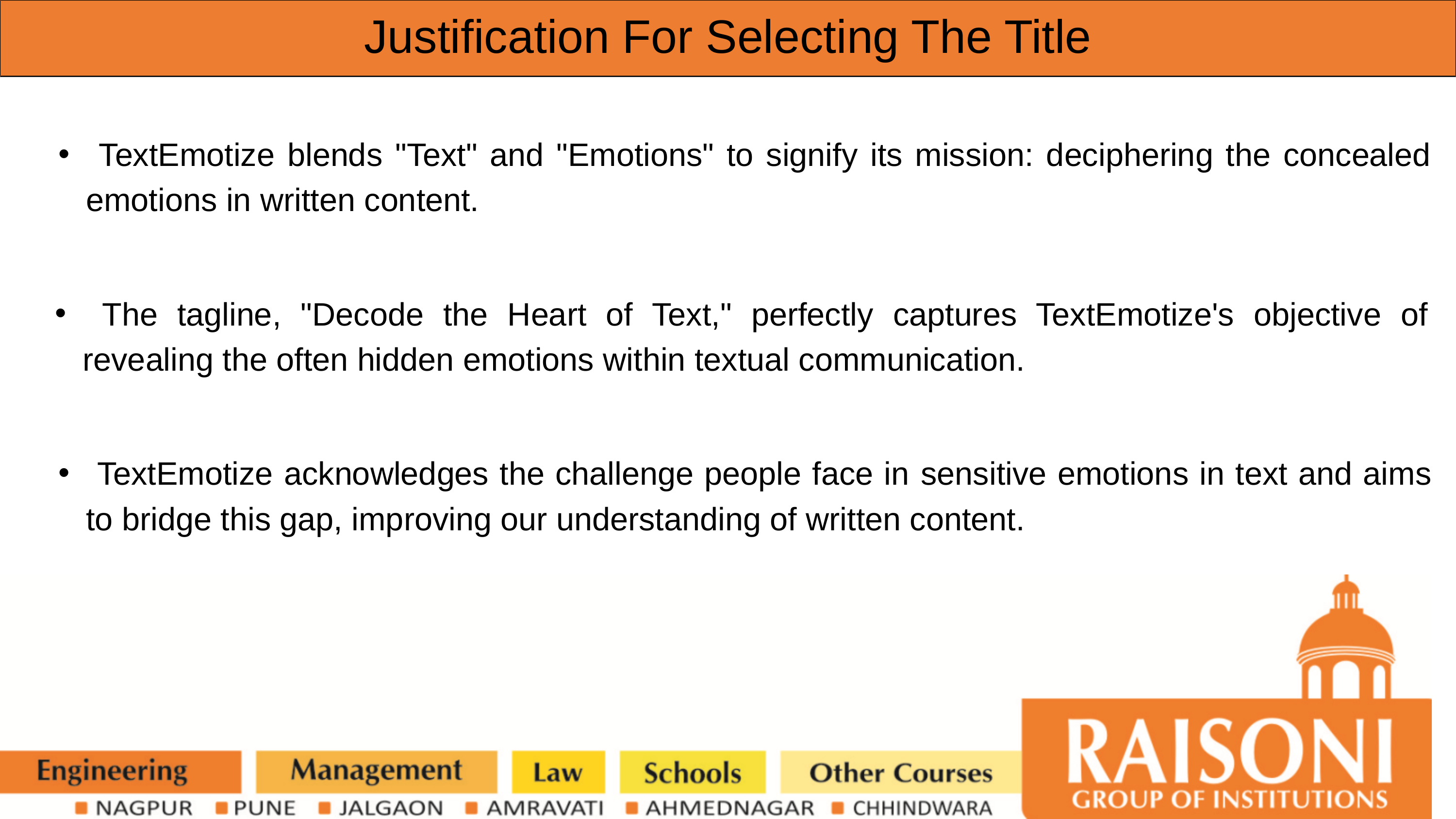

Justification For Selecting The Title

 TextEmotize blends "Text" and "Emotions" to signify its mission: deciphering the concealed emotions in written content.
 The tagline, "Decode the Heart of Text," perfectly captures TextEmotize's objective of revealing the often hidden emotions within textual communication.
 TextEmotize acknowledges the challenge people face in sensitive emotions in text and aims to bridge this gap, improving our understanding of written content.